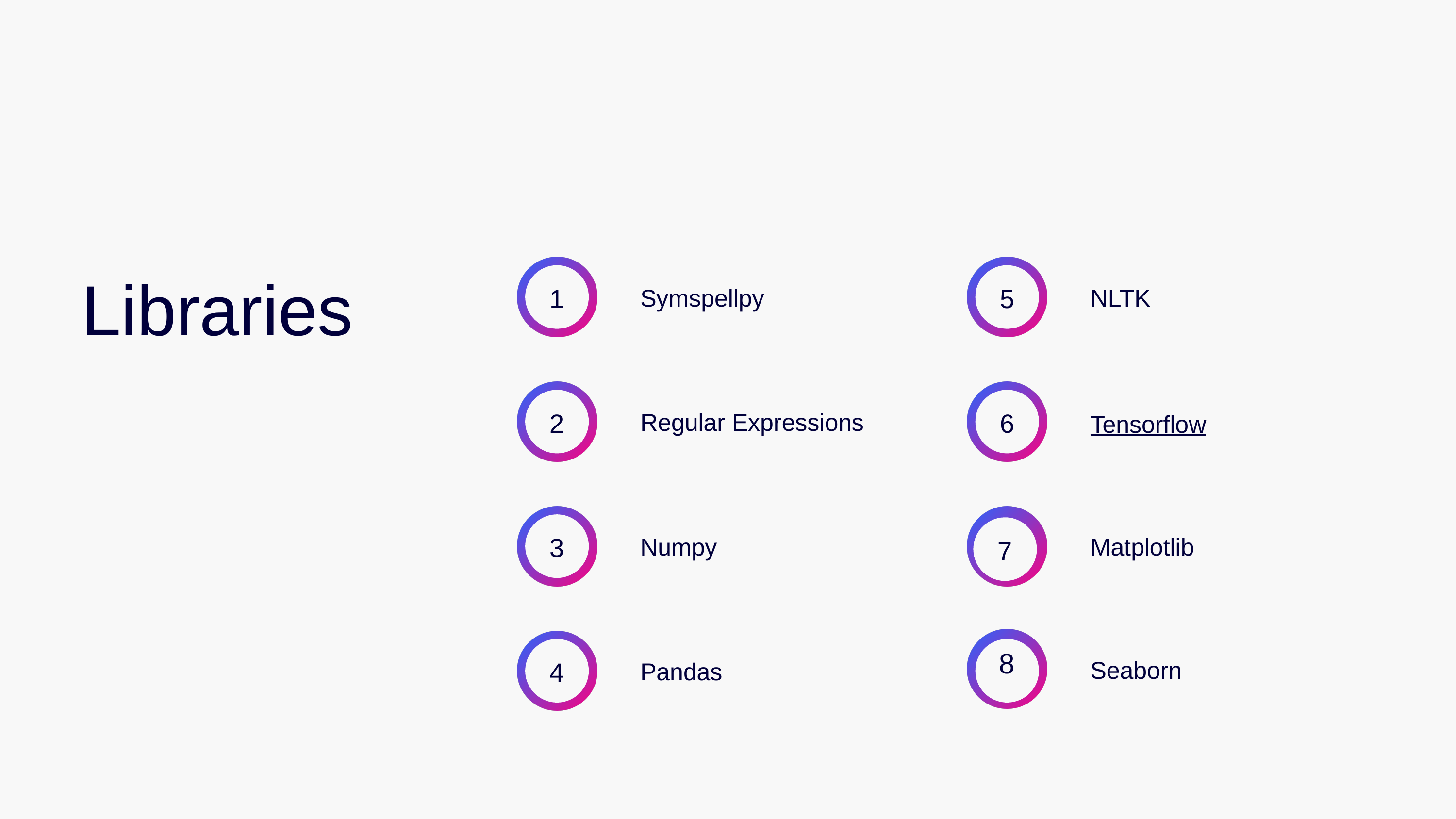

Libraries

1

5
Symspellpy
NLTK

2

6
Regular Expressions
Tensorflow

3

7
Numpy
Matplotlib

4
8
Seaborn
Pandas